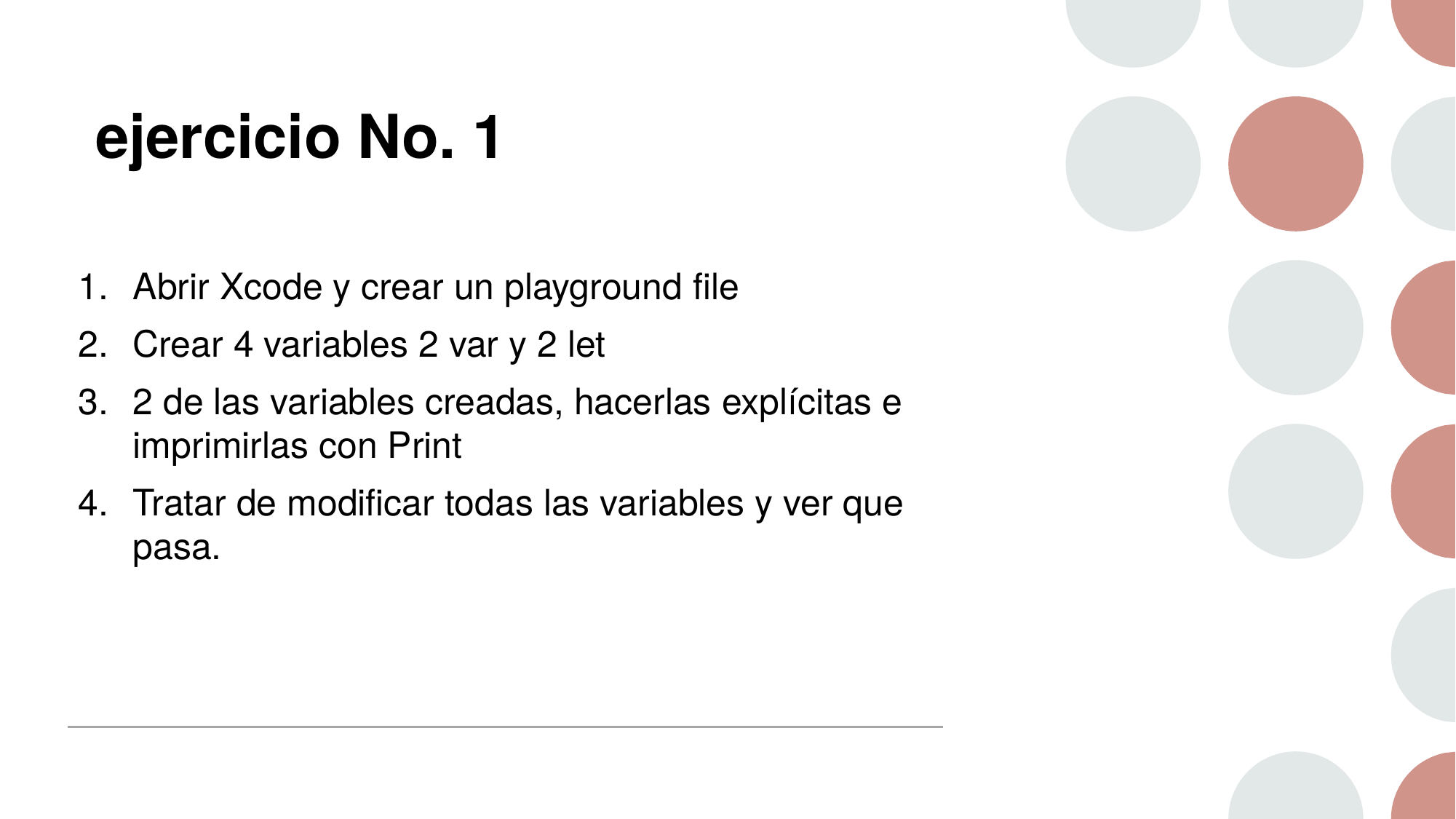

# ejercicio No. 1
Abrir Xcode y crear un playground file
Crear 4 variables 2 var y 2 let
2 de las variables creadas, hacerlas explícitas e imprimirlas con Print
Tratar de modificar todas las variables y ver que pasa.